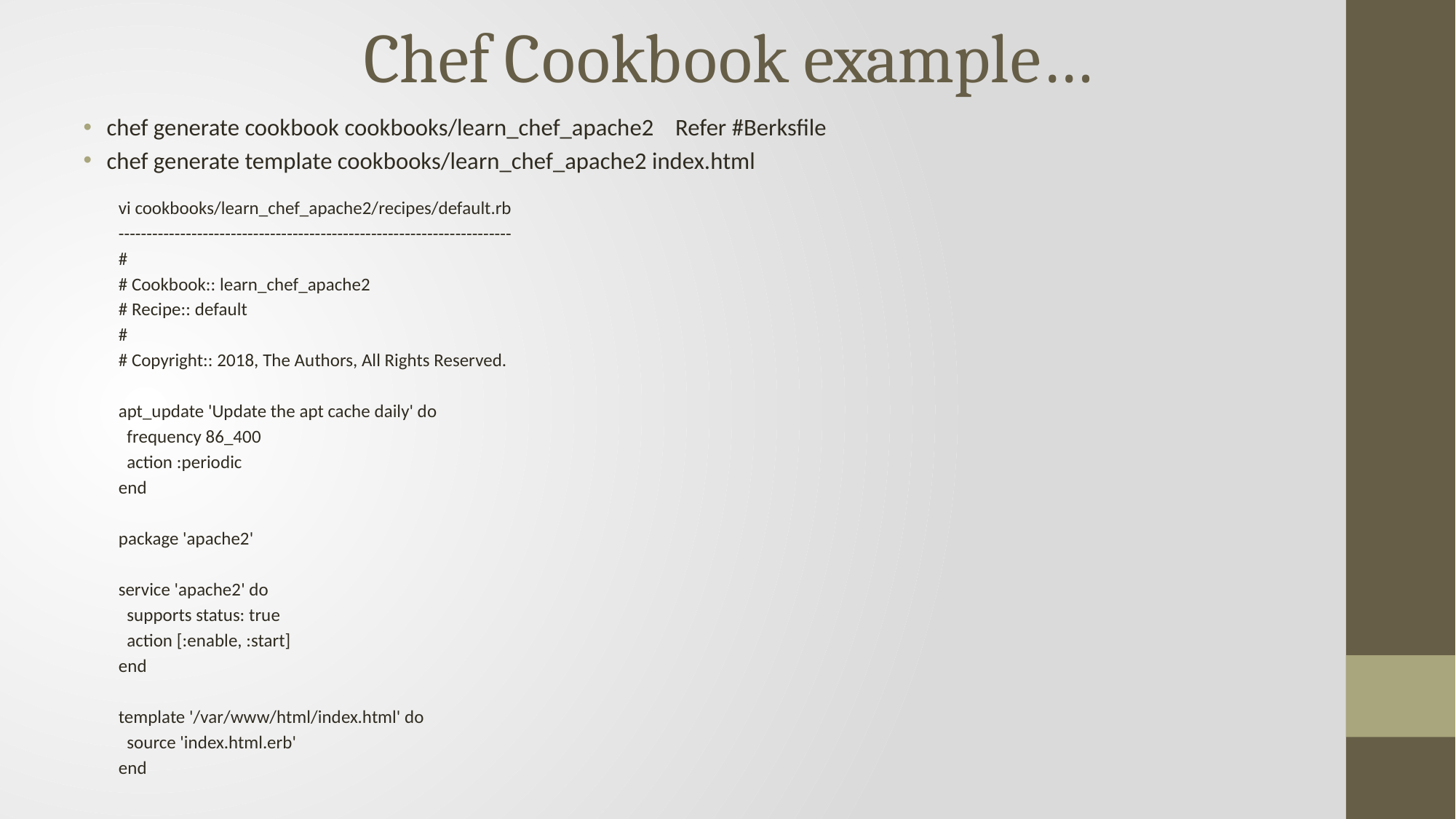

# Chef Cookbook example…
chef generate cookbook cookbooks/learn_chef_apache2    Refer #Berksfile
chef generate template cookbooks/learn_chef_apache2 index.html

vi cookbooks/learn_chef_apache2/recipes/default.rb
----------------------------------------------------------------------
#
# Cookbook:: learn_chef_apache2
# Recipe:: default
#
# Copyright:: 2018, The Authors, All Rights Reserved.

apt_update 'Update the apt cache daily' do
  frequency 86_400
  action :periodic
end

package 'apache2'

service 'apache2' do
  supports status: true
  action [:enable, :start]
end

template '/var/www/html/index.html' do
  source 'index.html.erb'
end